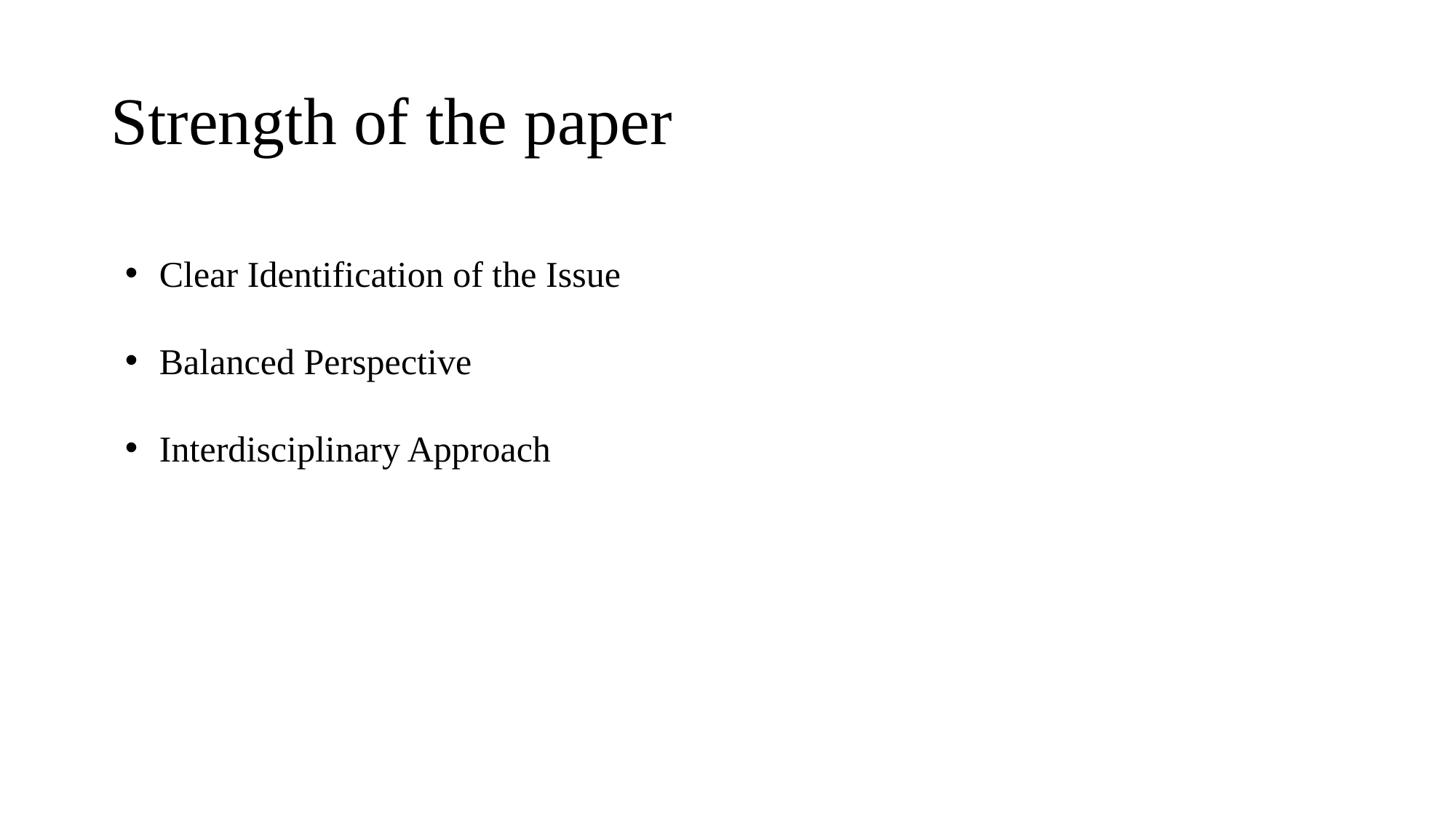

# Strength of the paper
Clear Identification of the Issue
Balanced Perspective
Interdisciplinary Approach